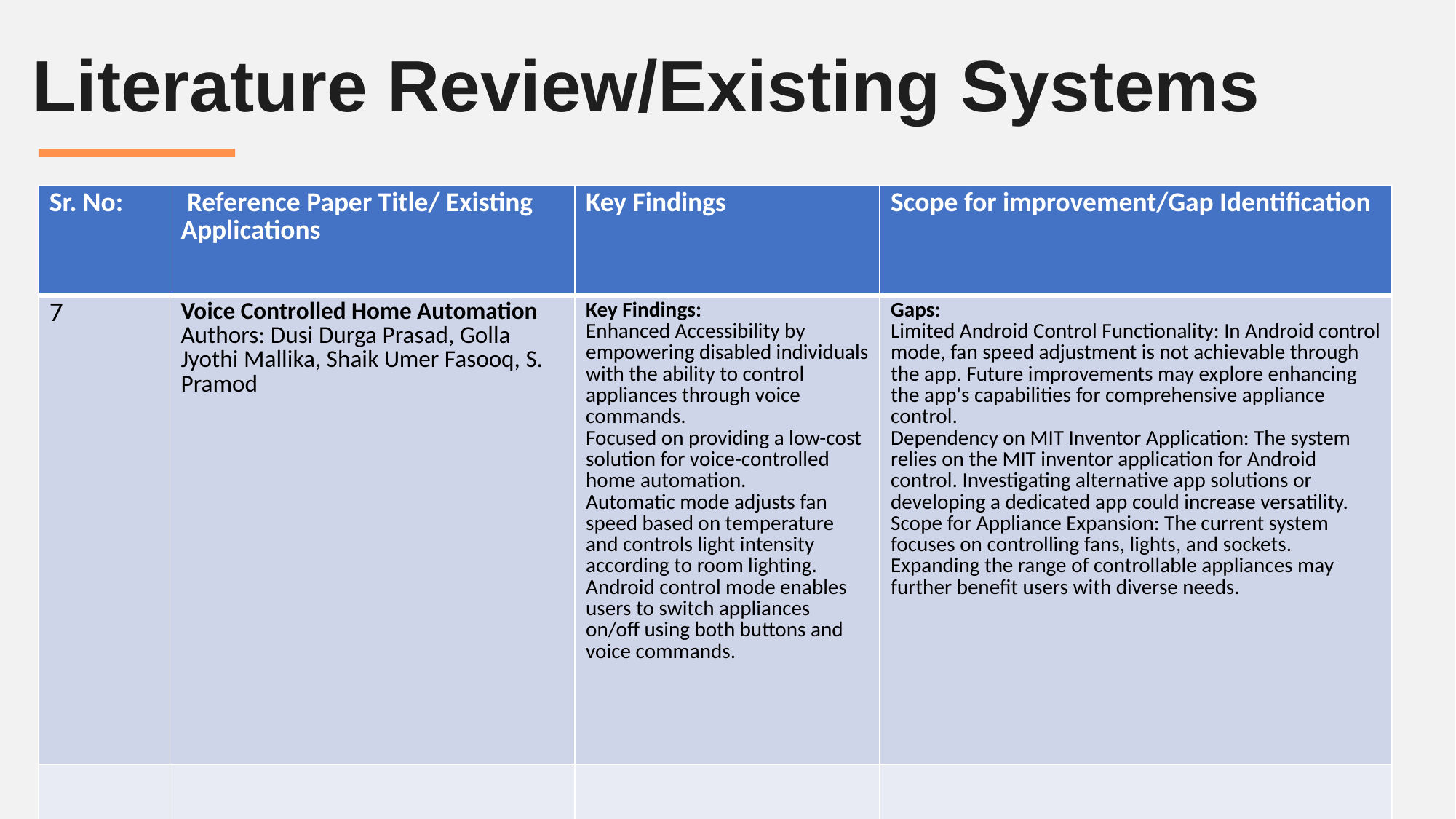

Literature Review/Existing Systems

| Sr. No: | Reference Paper Title/ Existing Applications | Key Findings | Scope for improvement/Gap Identification |
| --- | --- | --- | --- |
| 7 | Voice Controlled Home Automation  Authors: Dusi Durga Prasad, Golla Jyothi Mallika, Shaik Umer Fasooq, S. Pramod | Key Findings: Enhanced Accessibility by empowering disabled individuals with the ability to control appliances through voice commands. Focused on providing a low-cost solution for voice-controlled home automation. Automatic mode adjusts fan speed based on temperature and controls light intensity according to room lighting. Android control mode enables users to switch appliances on/off using both buttons and voice commands. | Gaps: Limited Android Control Functionality: In Android control mode, fan speed adjustment is not achievable through the app. Future improvements may explore enhancing the app's capabilities for comprehensive appliance control. Dependency on MIT Inventor Application: The system relies on the MIT inventor application for Android control. Investigating alternative app solutions or developing a dedicated app could increase versatility. Scope for Appliance Expansion: The current system focuses on controlling fans, lights, and sockets. Expanding the range of controllable appliances may further benefit users with diverse needs. |
|  |  |  |  |
|  |  |  |  |
|  |  |  |  |